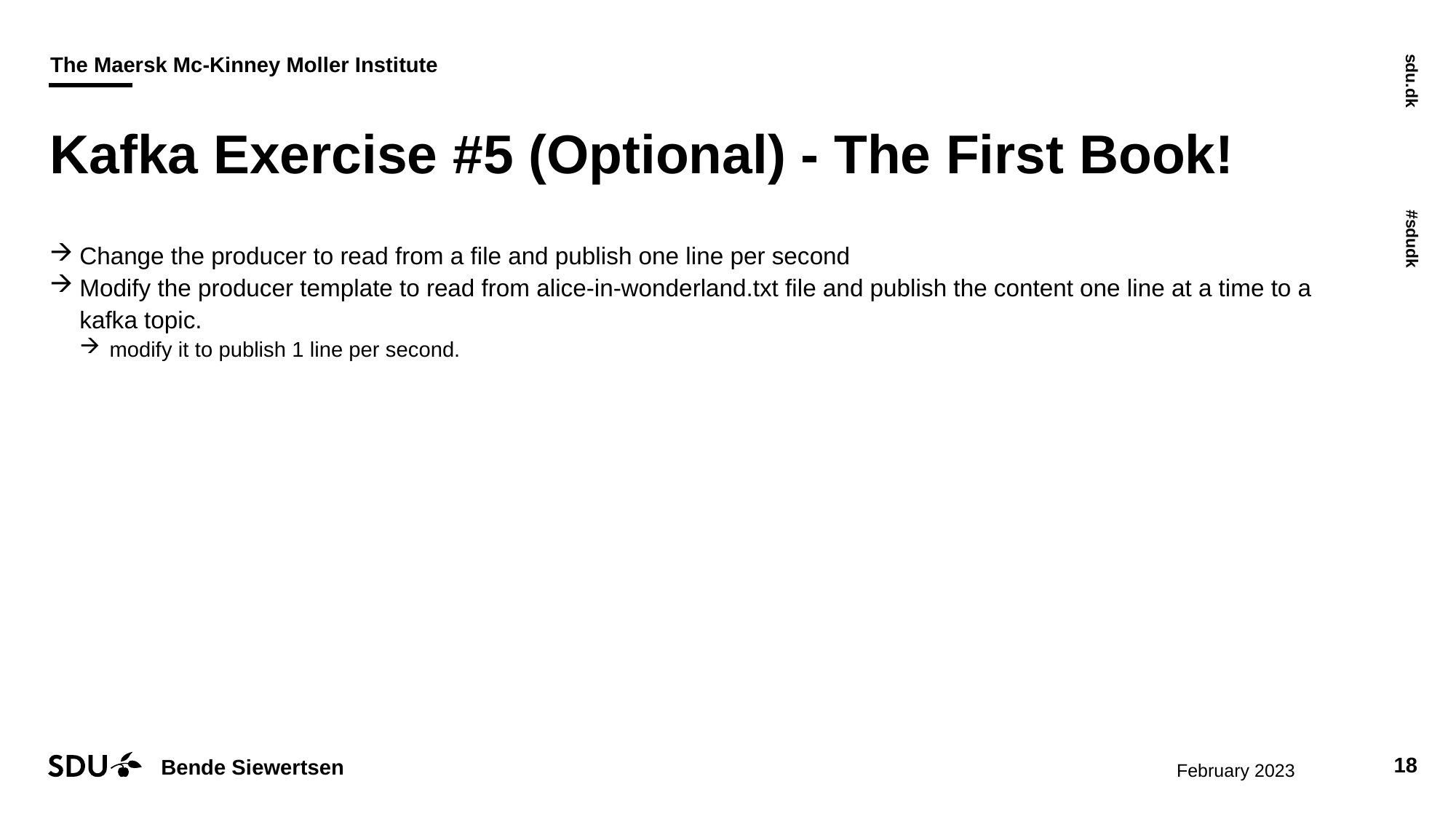

# Kafka Exercise #5 (Optional) - The First Book!
Change the producer to read from a file and publish one line per second
Modify the producer template to read from alice-in-wonderland.txt file and publish the content one line at a time to a kafka topic.
modify it to publish 1 line per second.

08/02/2023
18